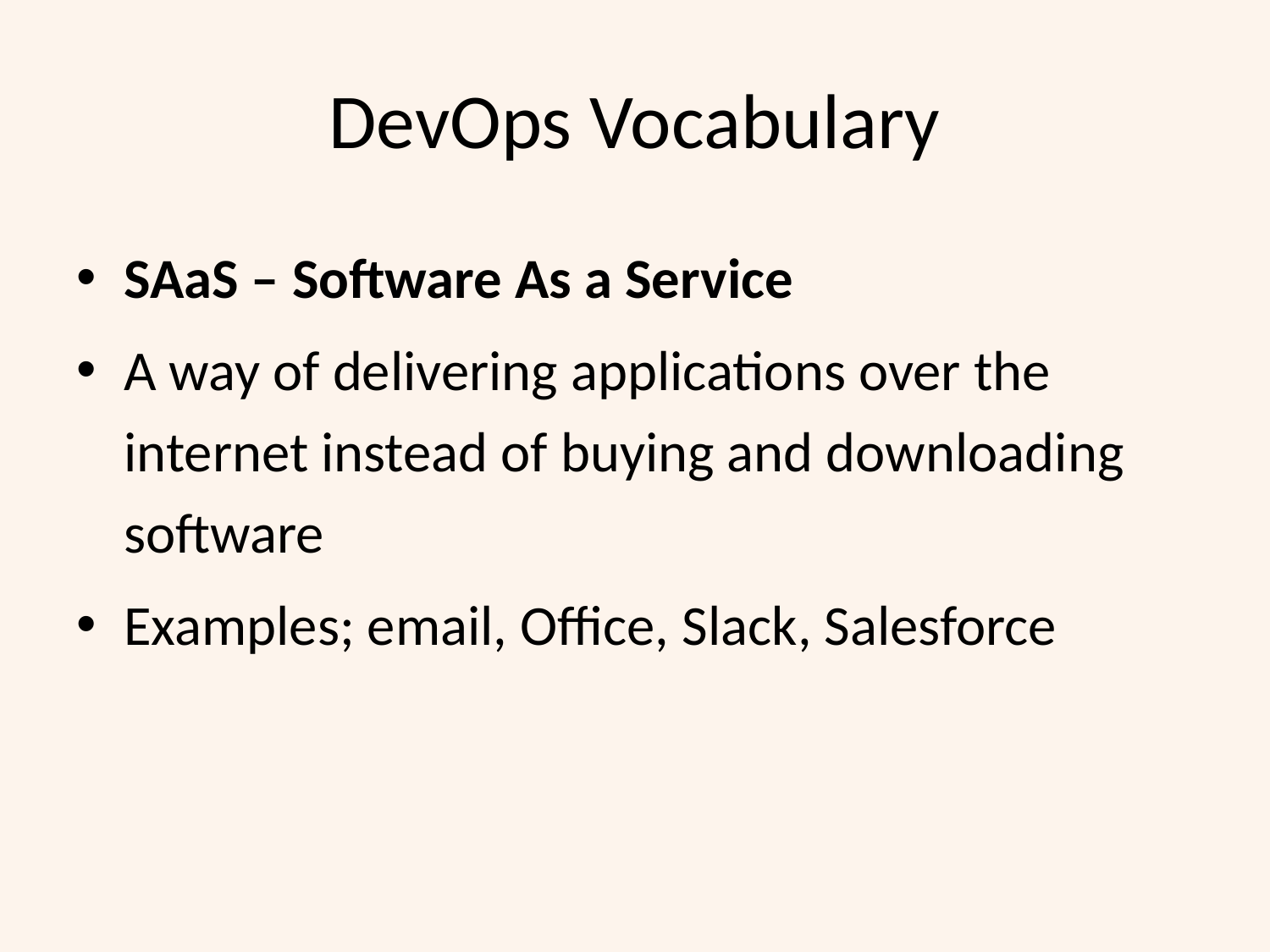

# DevOps Vocabulary
SAaS – Software As a Service
A way of delivering applications over the internet instead of buying and downloading software
Examples; email, Office, Slack, Salesforce